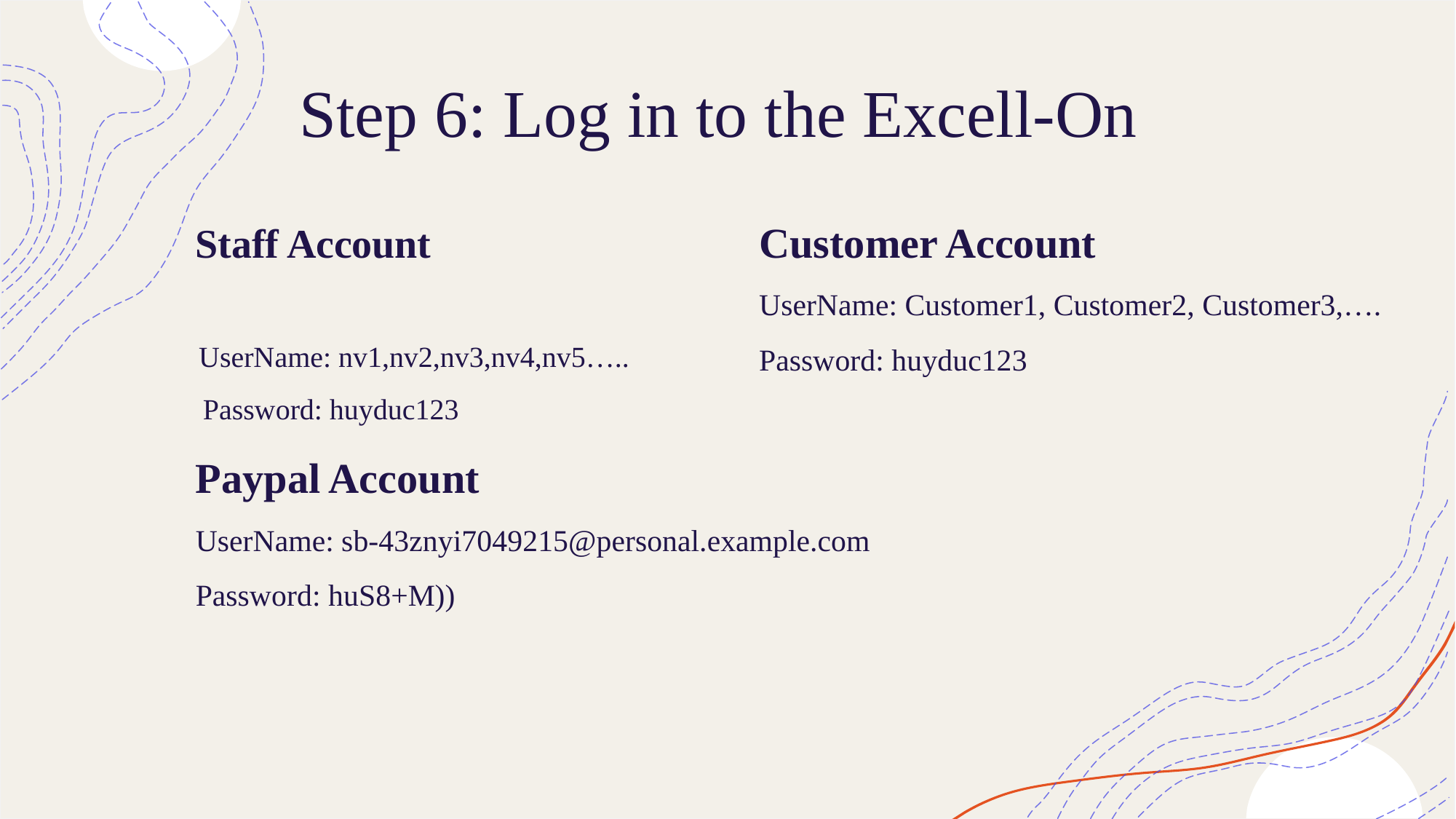

# Step 6: Log in to the Excell-On
Staff Account
 UserName: nv1,nv2,nv3,nv4,nv5…..
 Password: huyduc123

Customer Account
UserName: Customer1, Customer2, Customer3,….
Password: huyduc123
Paypal Account
UserName: sb-43znyi7049215@personal.example.com
Password: huS8+M))